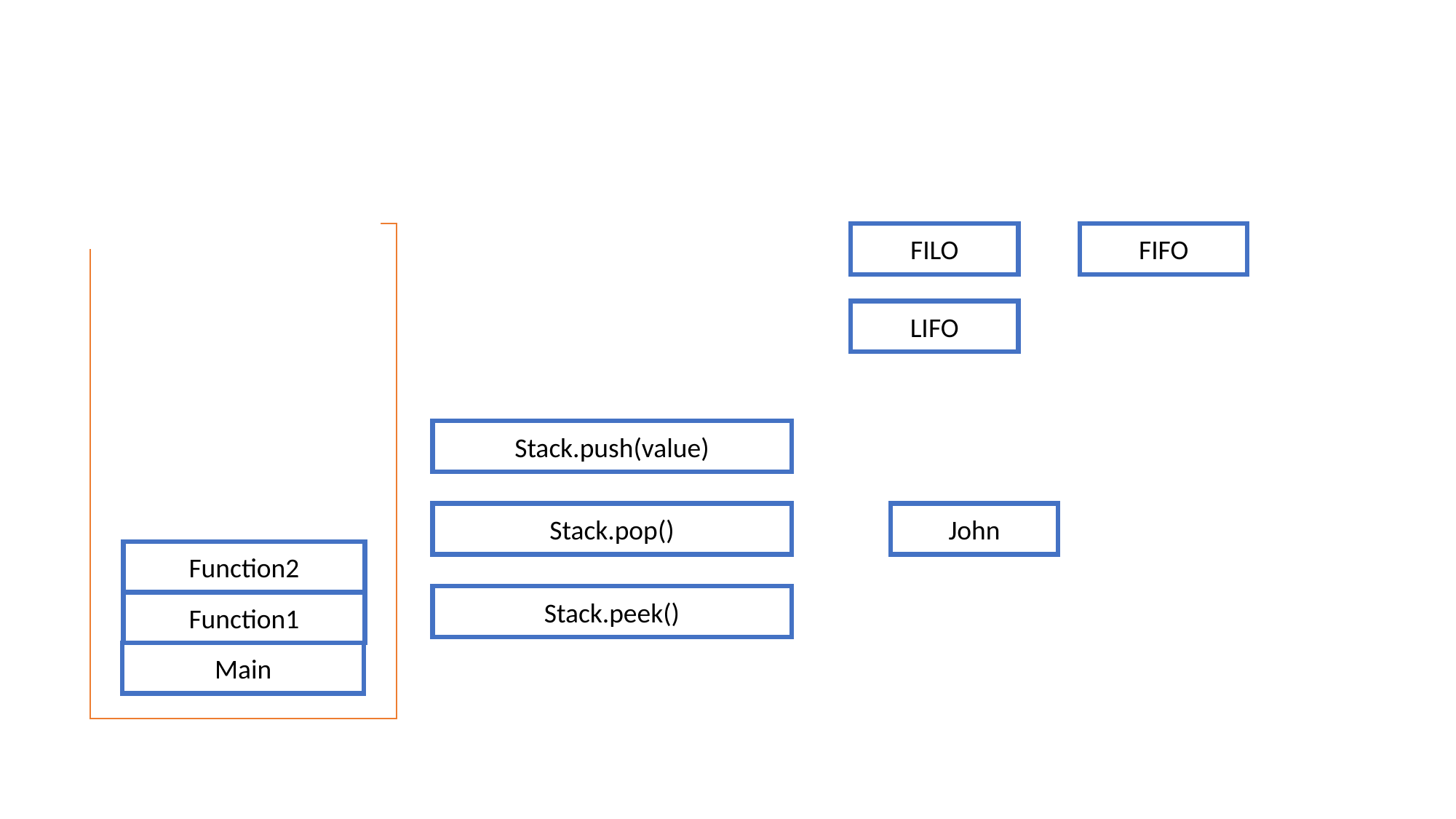

FILO

FIFO
LIFO
Stack.push(value)
John
Stack.pop()
Function2
Stack.peek()
Function1
Main